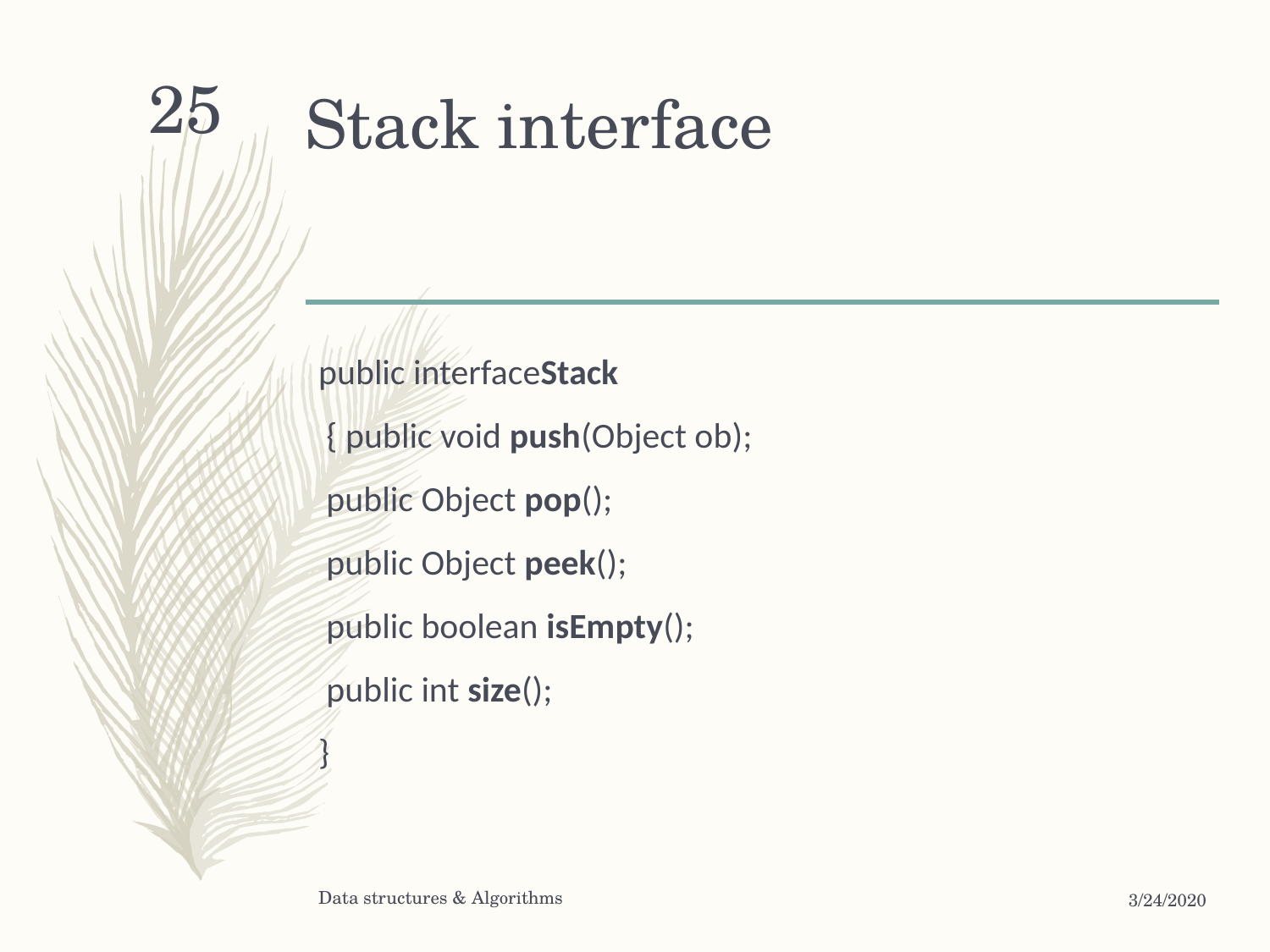

# Stack interface
25
public interfaceStack
 { public void push(Object ob);
 public Object pop();
 public Object peek();
 public boolean isEmpty();
 public int size();
}
Data structures & Algorithms
3/24/2020